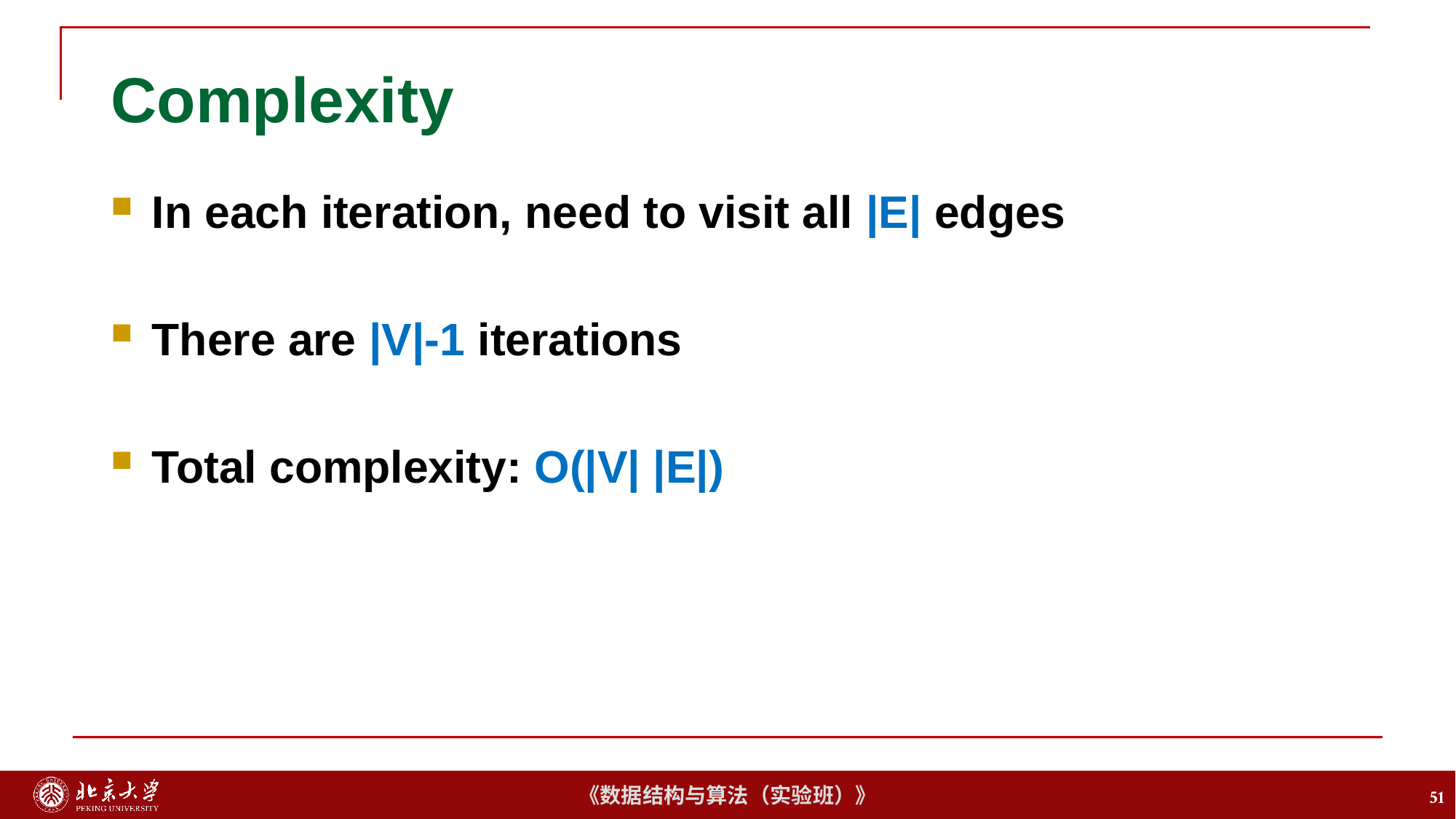

Complexity
In each iteration, need to visit all |E| edges

There are |V|-1 iterations

Total complexity: O(|V| |E|)
51